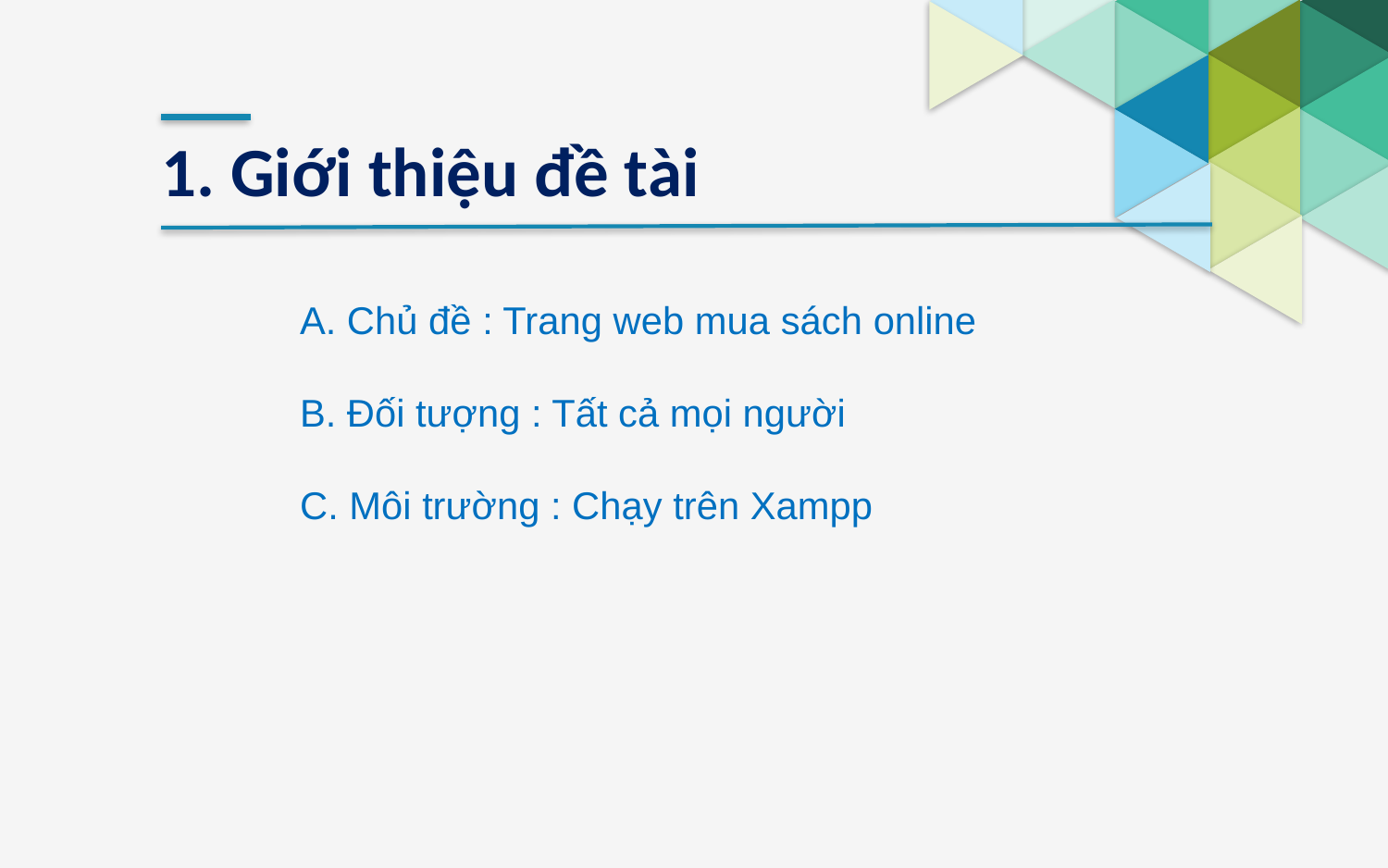

1. Giới thiệu đề tài
	A. Chủ đề : Trang web mua sách online
	B. Đối tượng : Tất cả mọi người
	C. Môi trường : Chạy trên Xampp